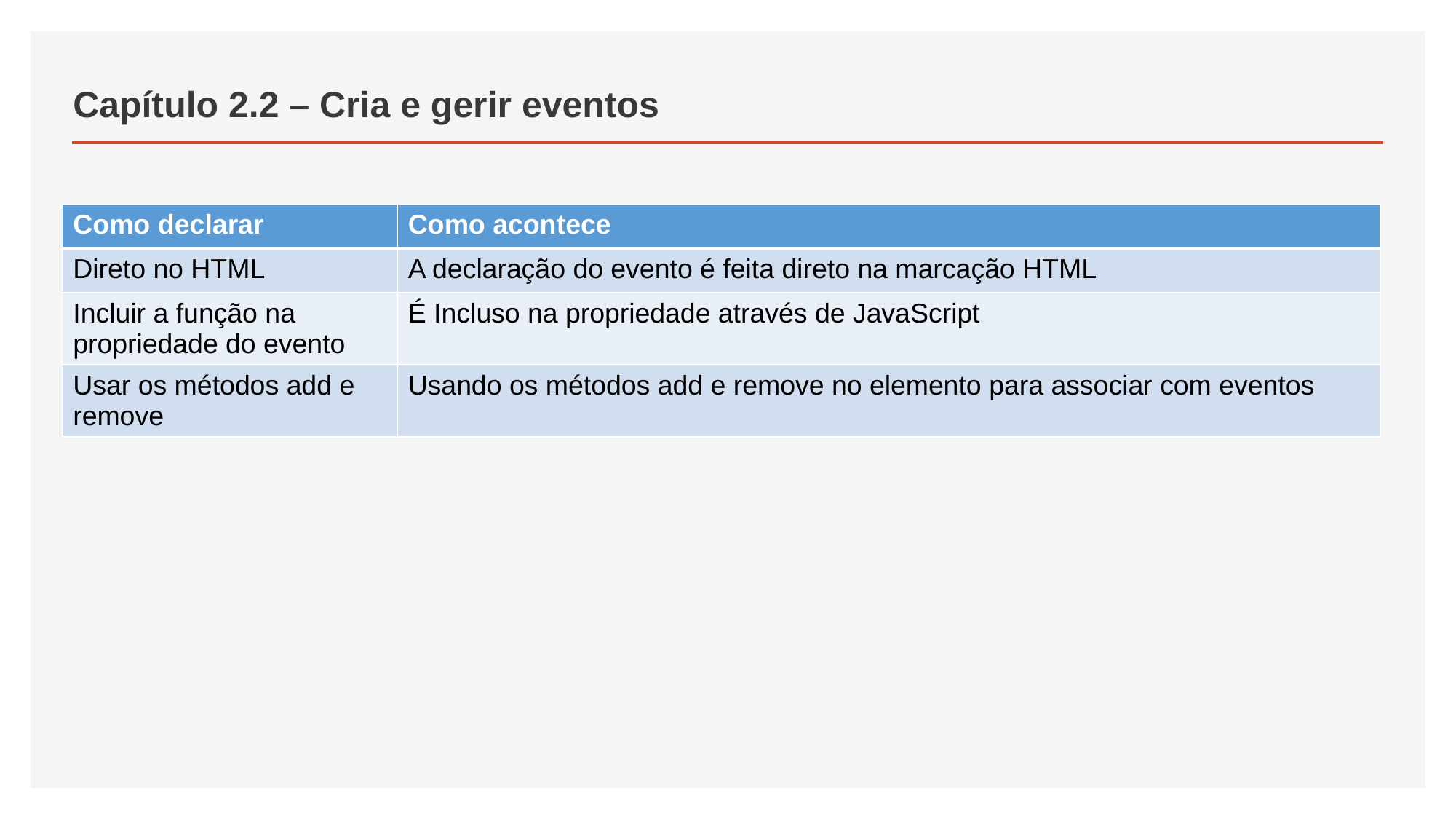

# Capítulo 2.2 – Cria e gerir eventos
| Como declarar | Como acontece |
| --- | --- |
| Direto no HTML | A declaração do evento é feita direto na marcação HTML |
| Incluir a função na propriedade do evento | É Incluso na propriedade através de JavaScript |
| Usar os métodos add e remove | Usando os métodos add e remove no elemento para associar com eventos |